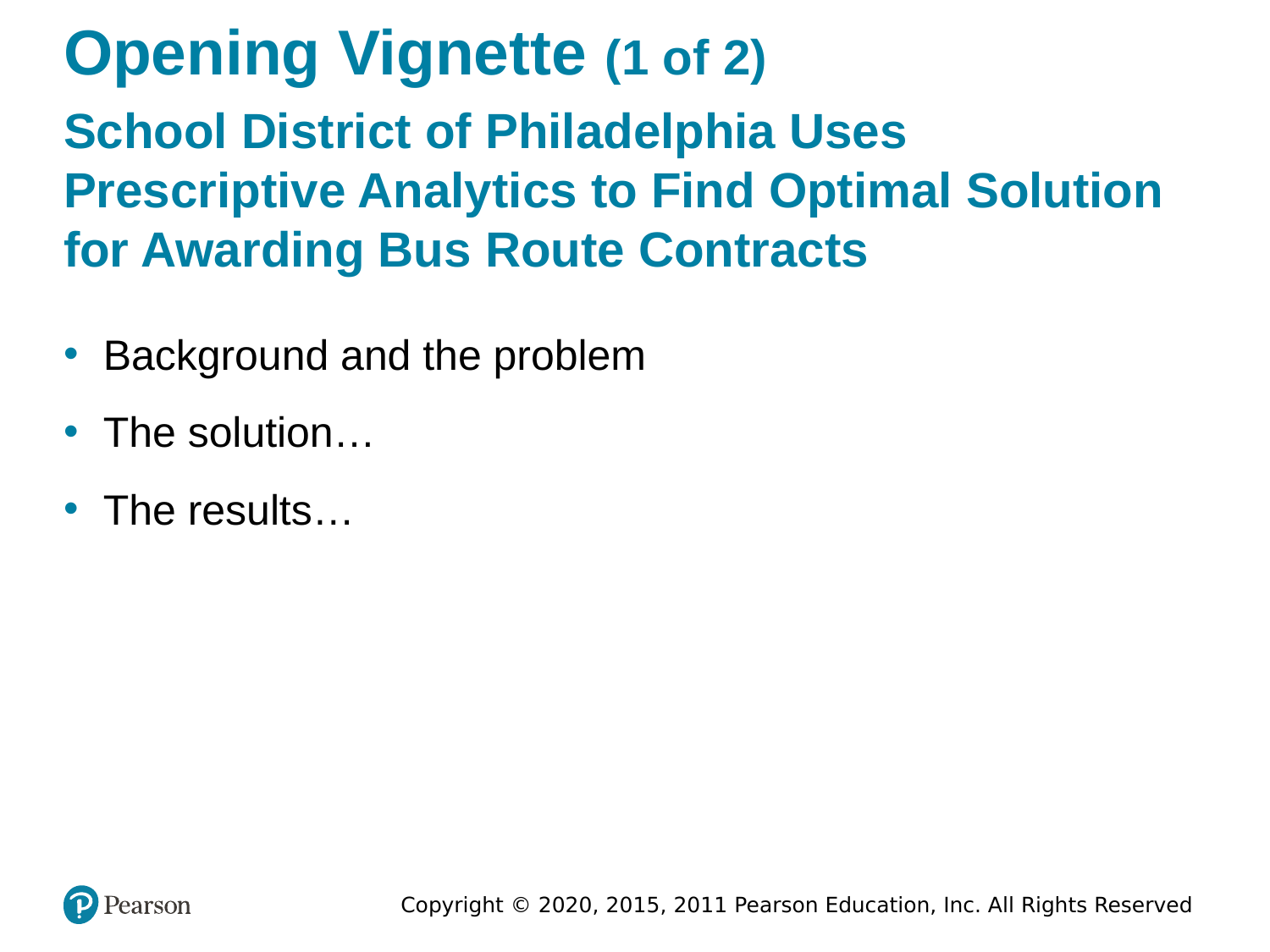

# Opening Vignette (1 of 2)
School District of Philadelphia Uses Prescriptive Analytics to Find Optimal Solution for Awarding Bus Route Contracts
Background and the problem
The solution…
The results…